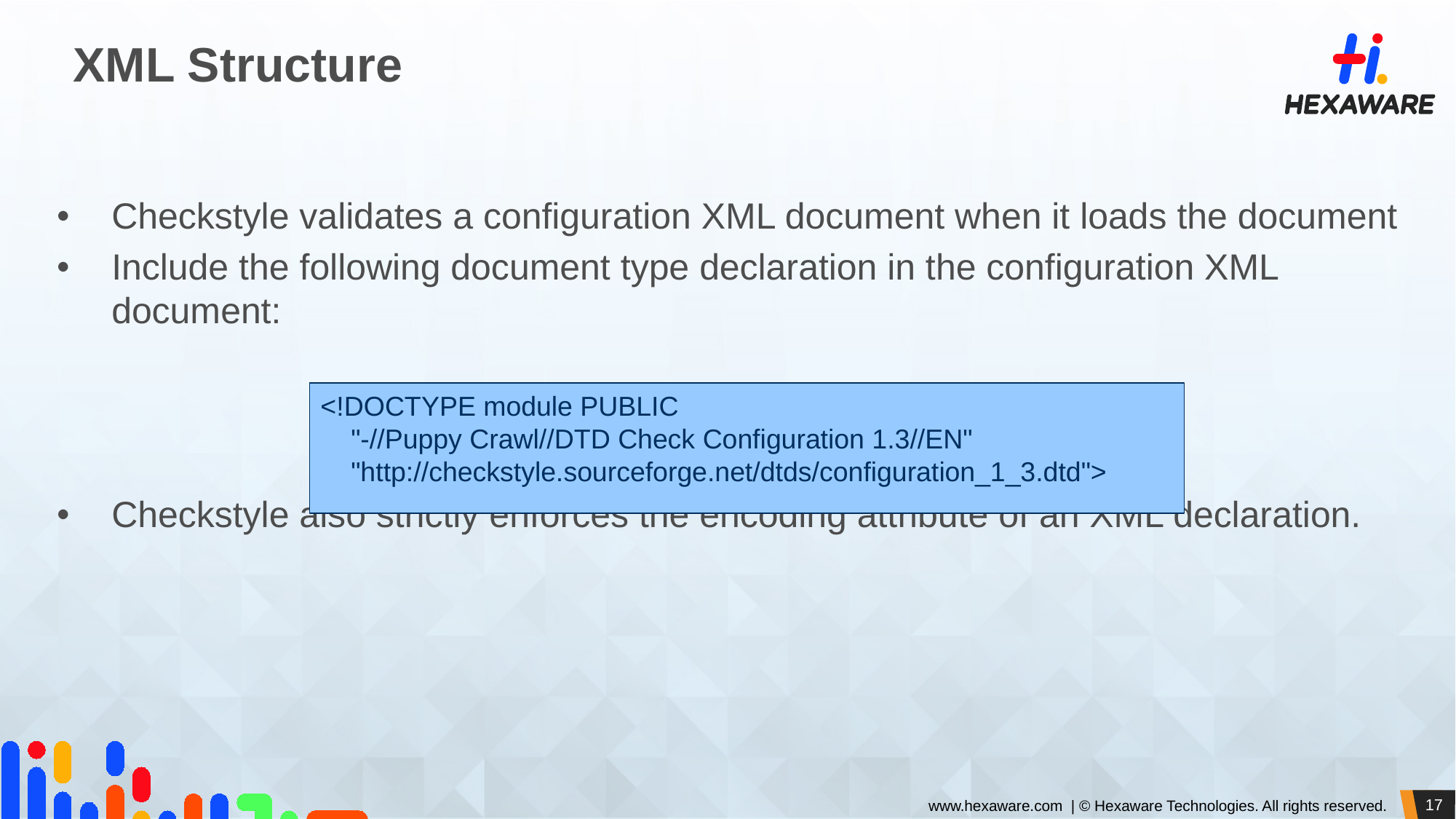

# XML Structure
Checkstyle validates a configuration XML document when it loads the document
Include the following document type declaration in the configuration XML document:

Checkstyle also strictly enforces the encoding attribute of an XML declaration.

<!DOCTYPE module PUBLIC
    "-//Puppy Crawl//DTD Check Configuration 1.3//EN"
    "http://checkstyle.sourceforge.net/dtds/configuration_1_3.dtd">